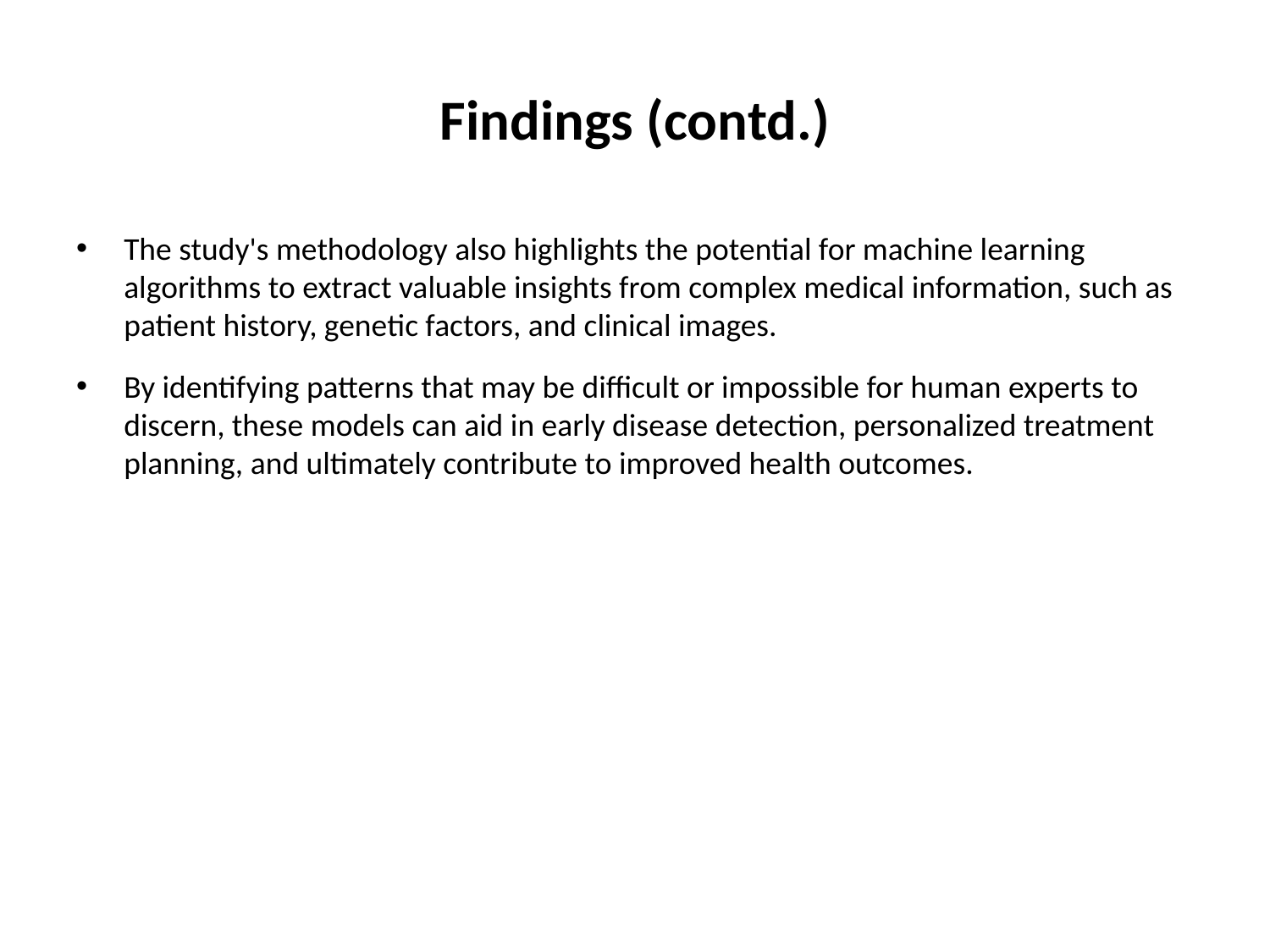

# Findings (contd.)
The study's methodology also highlights the potential for machine learning algorithms to extract valuable insights from complex medical information, such as patient history, genetic factors, and clinical images.
By identifying patterns that may be difficult or impossible for human experts to discern, these models can aid in early disease detection, personalized treatment planning, and ultimately contribute to improved health outcomes.